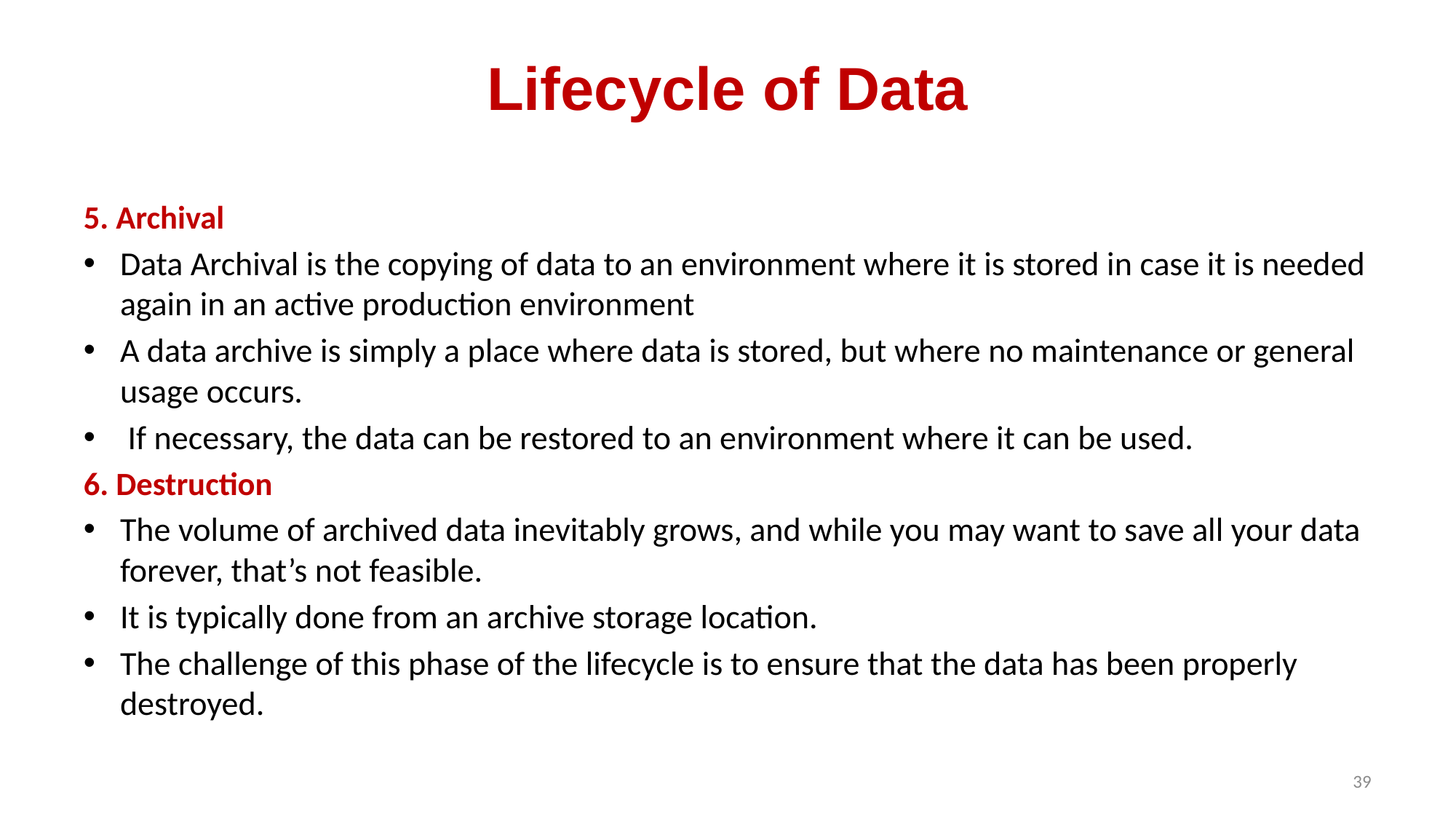

# Lifecycle of Data
5. Archival
Data Archival is the copying of data to an environment where it is stored in case it is needed again in an active production environment
A data archive is simply a place where data is stored, but where no maintenance or general usage occurs.
 If necessary, the data can be restored to an environment where it can be used.
6. Destruction
The volume of archived data inevitably grows, and while you may want to save all your data forever, that’s not feasible.
It is typically done from an archive storage location.
The challenge of this phase of the lifecycle is to ensure that the data has been properly destroyed.
39